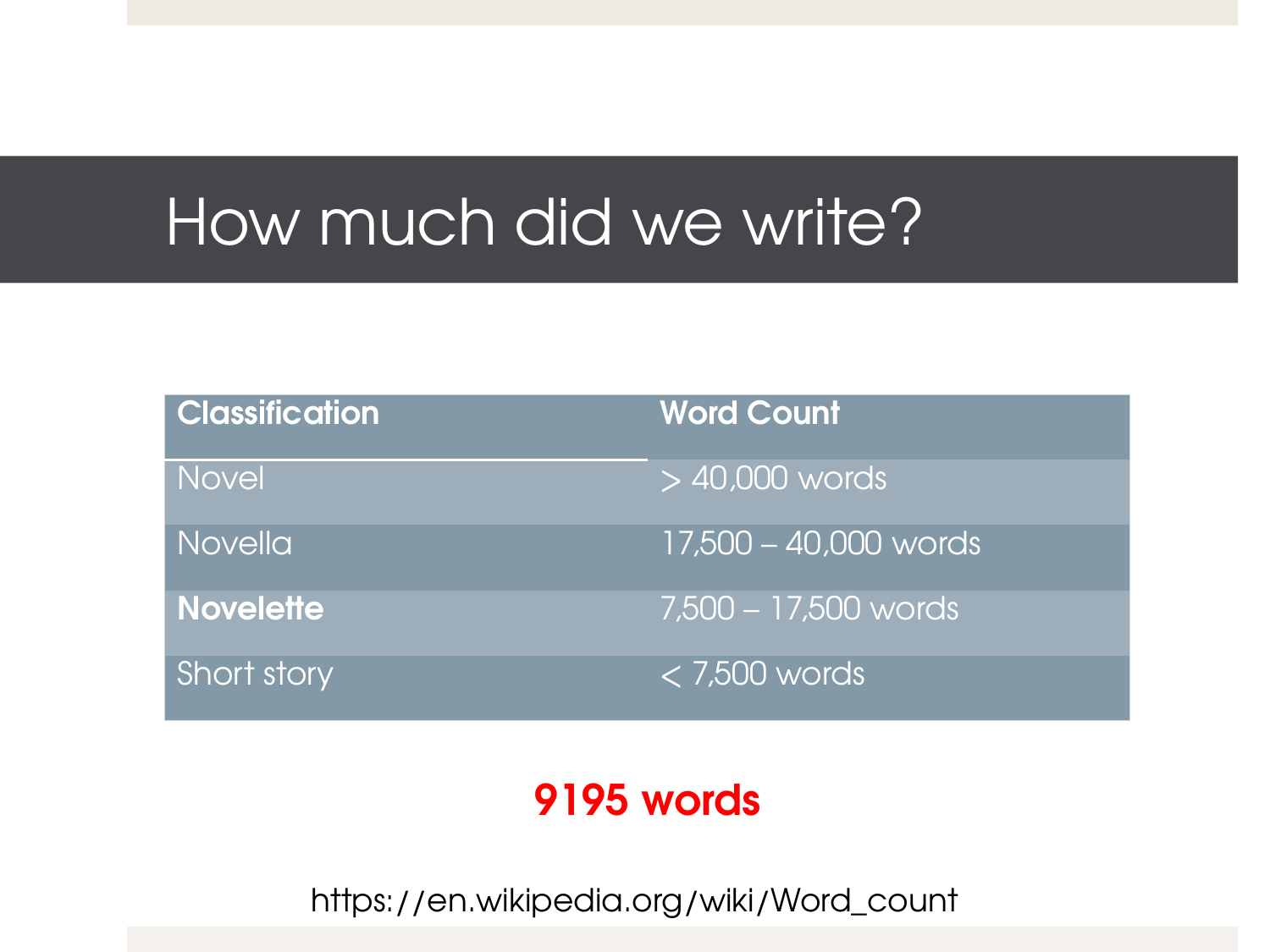

# How much did we write?
| Classification | Word Count |
| --- | --- |
| Novel | > 40,000 words |
| Novella | 17,500 – 40,000 words |
| Novelette | 7,500 – 17,500 words |
| Short story | < 7,500 words |
9195 words
https://en.wikipedia.org/wiki/Word_count